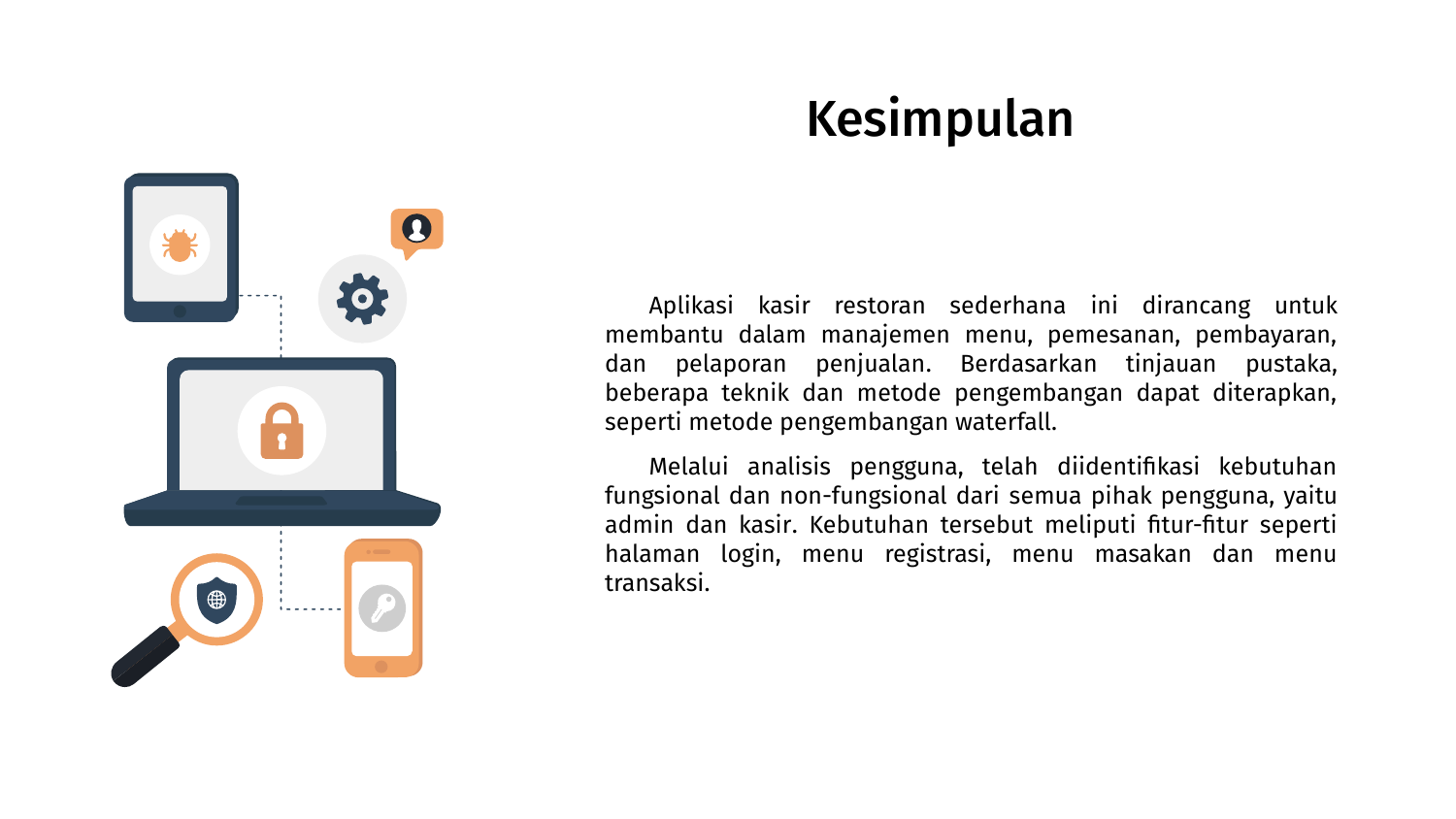

Kesimpulan

Aplikasi kasir restoran sederhana ini dirancang untuk membantu dalam manajemen menu, pemesanan, pembayaran, dan pelaporan penjualan. Berdasarkan tinjauan pustaka, beberapa teknik dan metode pengembangan dapat diterapkan, seperti metode pengembangan waterfall.
Melalui analisis pengguna, telah diidentifikasi kebutuhan fungsional dan non-fungsional dari semua pihak pengguna, yaitu admin dan kasir. Kebutuhan tersebut meliputi fitur-fitur seperti halaman login, menu registrasi, menu masakan dan menu transaksi.